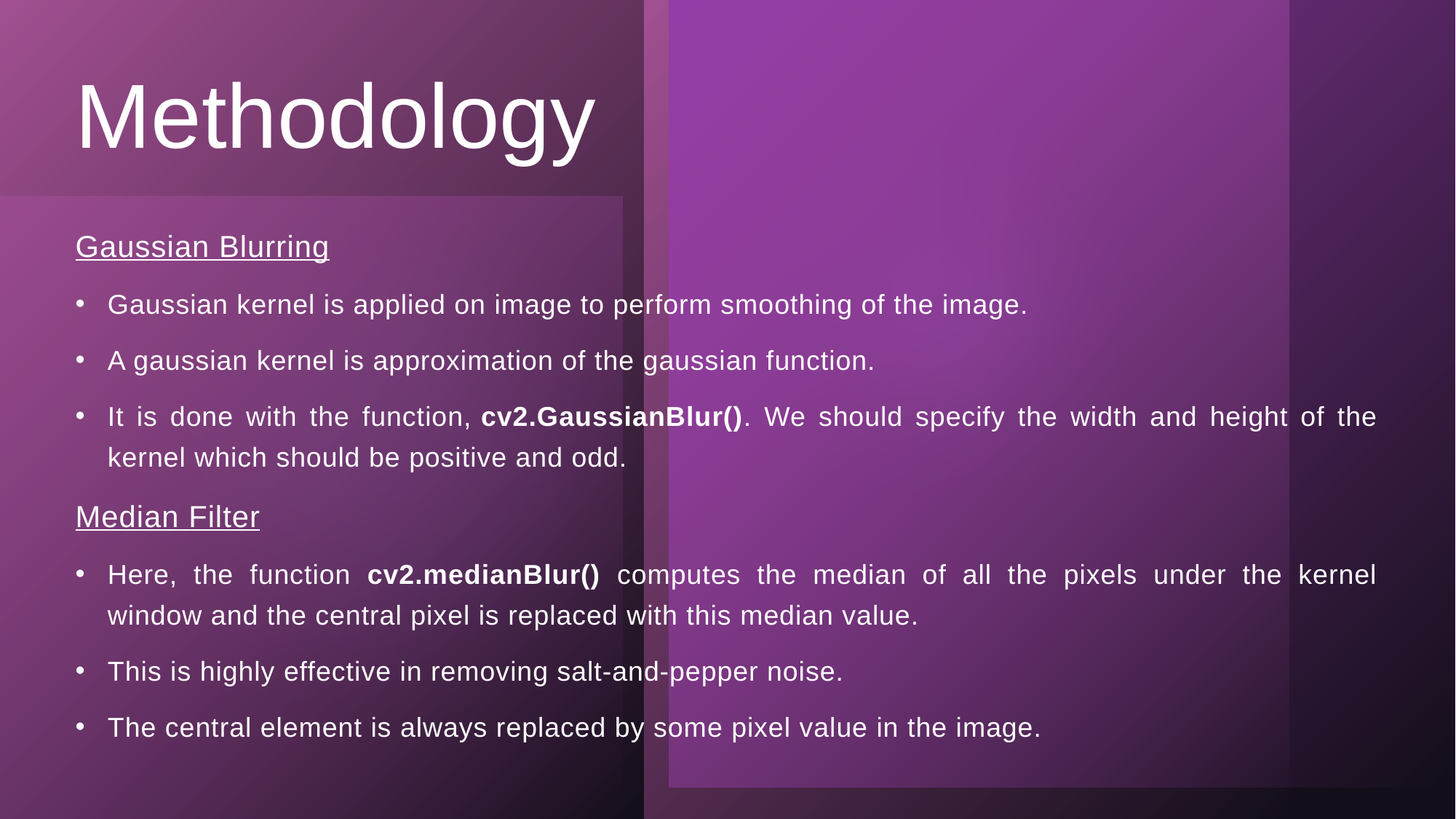

# Methodology
Gaussian Blurring
Gaussian kernel is applied on image to perform smoothing of the image.
A gaussian kernel is approximation of the gaussian function.
It is done with the function, cv2.GaussianBlur(). We should specify the width and height of the kernel which should be positive and odd.
Median Filter
Here, the function cv2.medianBlur() computes the median of all the pixels under the kernel window and the central pixel is replaced with this median value.
This is highly effective in removing salt-and-pepper noise.
The central element is always replaced by some pixel value in the image.